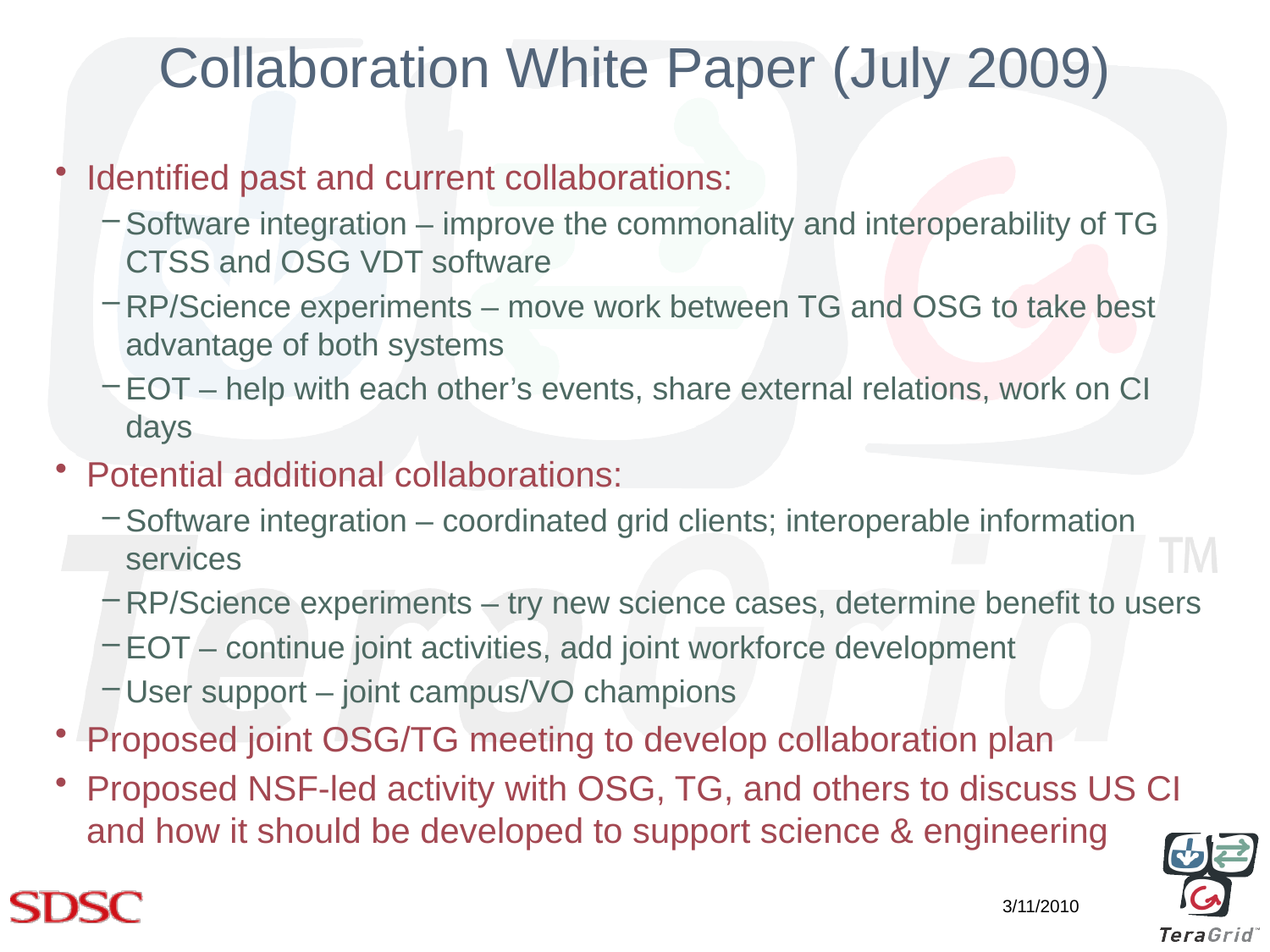

# Collaboration White Paper (July 2009)
Identified past and current collaborations:
Software integration – improve the commonality and interoperability of TG CTSS and OSG VDT software
RP/Science experiments – move work between TG and OSG to take best advantage of both systems
EOT – help with each other’s events, share external relations, work on CI days
Potential additional collaborations:
Software integration – coordinated grid clients; interoperable information services
RP/Science experiments – try new science cases, determine benefit to users
EOT – continue joint activities, add joint workforce development
User support – joint campus/VO champions
Proposed joint OSG/TG meeting to develop collaboration plan
Proposed NSF-led activity with OSG, TG, and others to discuss US CI and how it should be developed to support science & engineering
3/11/2010